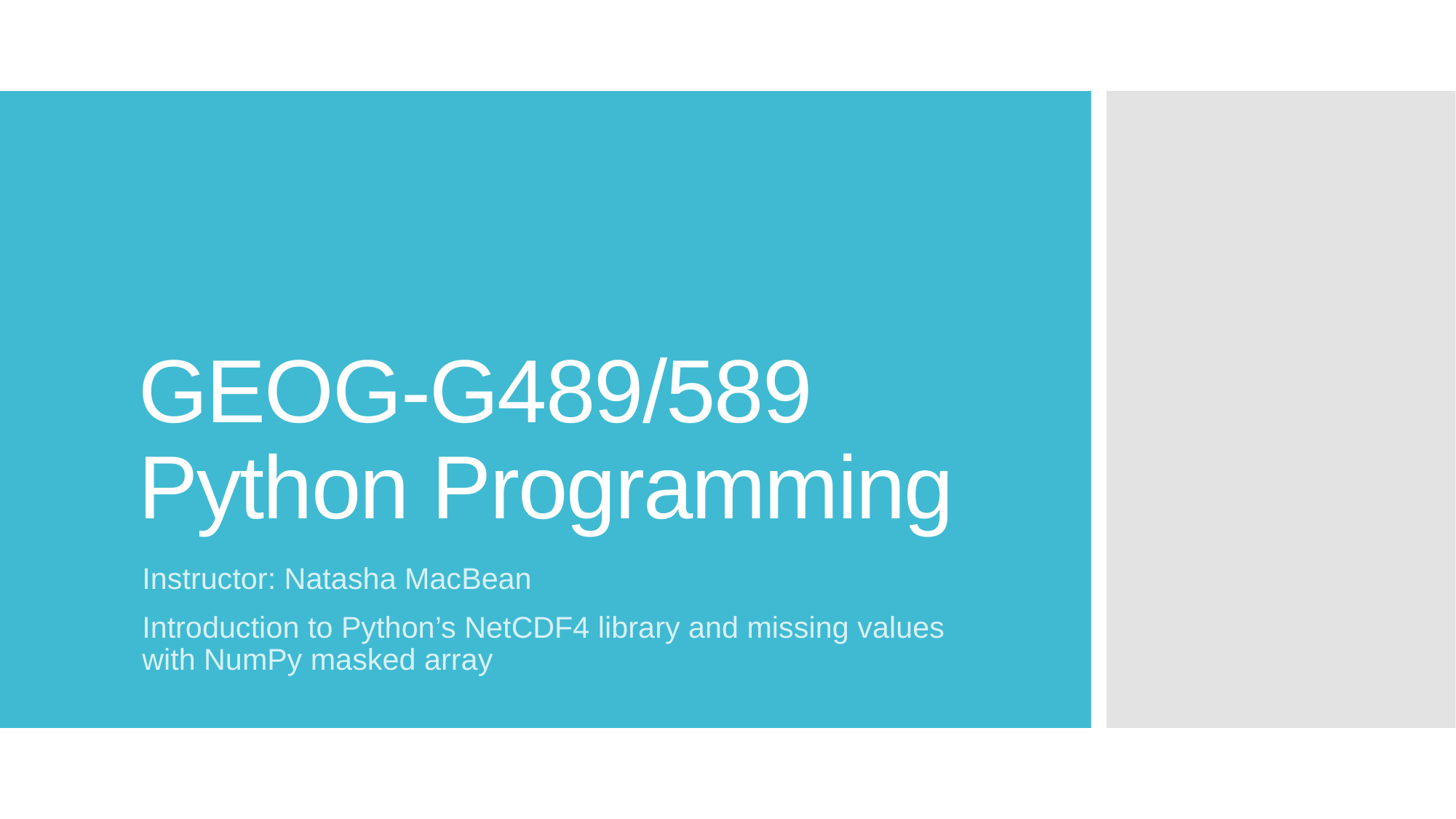

# GEOG-G489/589 Python Programming
Instructor: Natasha MacBean
Introduction to Python’s NetCDF4 library and missing values with NumPy masked array